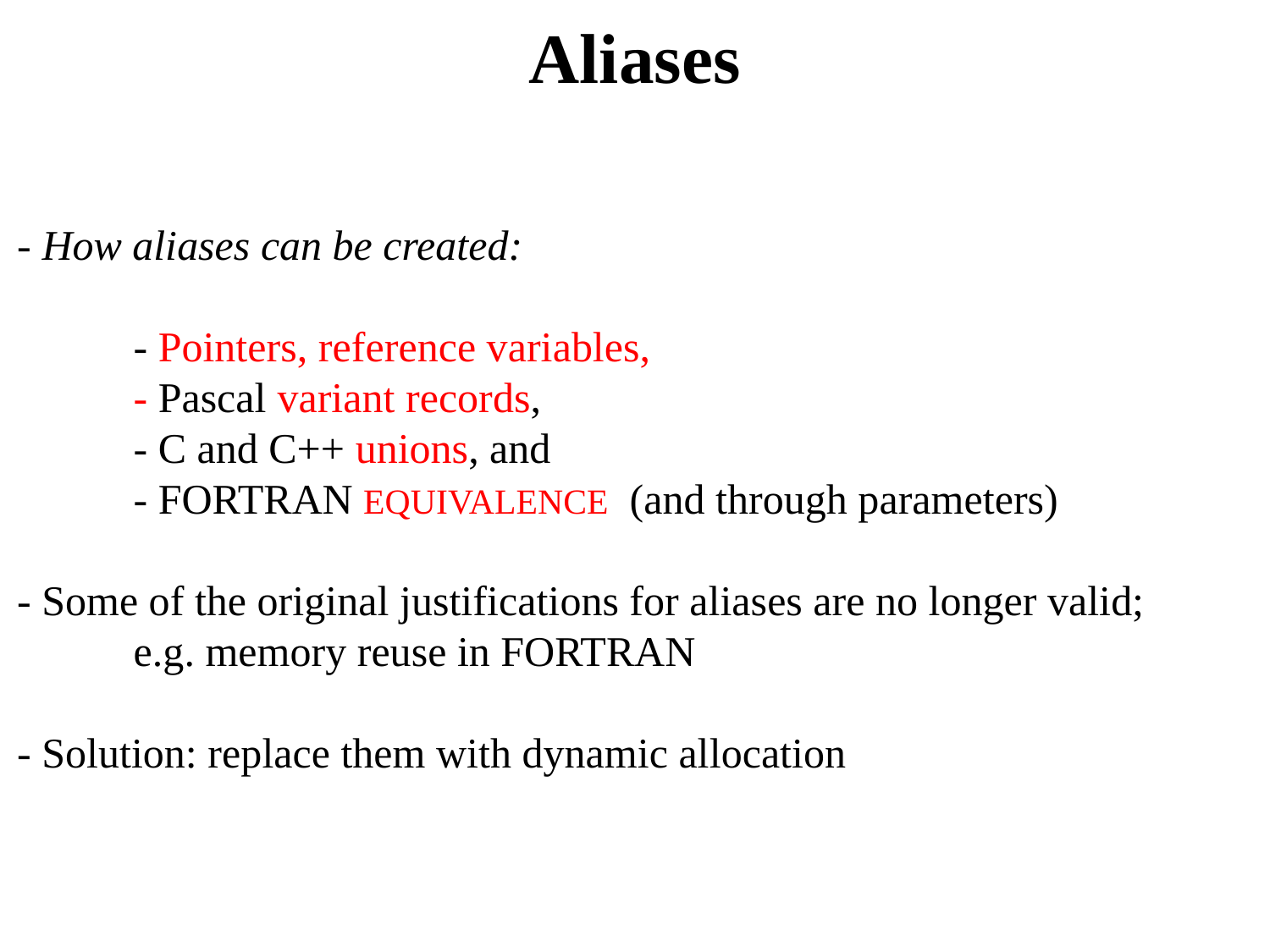

# Aliases
 - How aliases can be created:

	- Pointers, reference variables,
	- Pascal variant records,
	- C and C++ unions, and
	- FORTRAN EQUIVALENCE  (and through parameters)

 - Some of the original justifications for aliases are no longer valid;
	e.g. memory reuse in FORTRAN

 - Solution: replace them with dynamic allocation